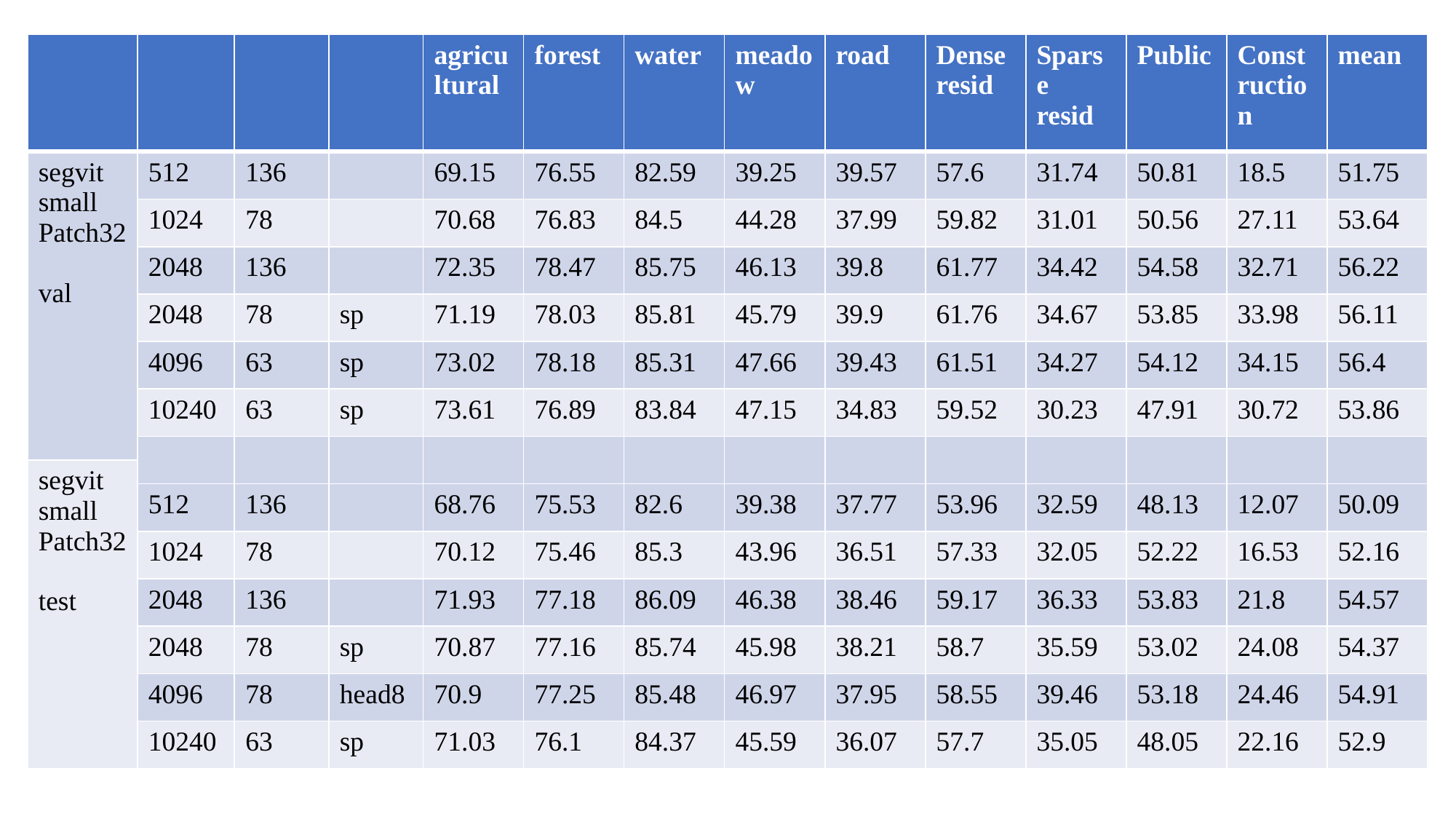

|  |  |  |  | agricultural | forest | water | meadow | road | Dense resid | Sparse resid | Public | Construction | mean |
| --- | --- | --- | --- | --- | --- | --- | --- | --- | --- | --- | --- | --- | --- |
| segvit small Patch32 val | 512 | 136 |  | 69.15 | 76.55 | 82.59 | 39.25 | 39.57 | 57.6 | 31.74 | 50.81 | 18.5 | 51.75 |
|  | 1024 | 78 |  | 70.68 | 76.83 | 84.5 | 44.28 | 37.99 | 59.82 | 31.01 | 50.56 | 27.11 | 53.64 |
| Segvit-s p32 | 2048 | 136 |  | 72.35 | 78.47 | 85.75 | 46.13 | 39.8 | 61.77 | 34.42 | 54.58 | 32.71 | 56.22 |
|  | 2048 | 78 | sp | 71.19 | 78.03 | 85.81 | 45.79 | 39.9 | 61.76 | 34.67 | 53.85 | 33.98 | 56.11 |
|  | 4096 | 63 | sp | 73.02 | 78.18 | 85.31 | 47.66 | 39.43 | 61.51 | 34.27 | 54.12 | 34.15 | 56.4 |
|  | 10240 | 63 | sp | 73.61 | 76.89 | 83.84 | 47.15 | 34.83 | 59.52 | 30.23 | 47.91 | 30.72 | 53.86 |
|  |  |  |  |  |  |  |  |  |  |  |  |  |  |
| segvit small Patch32 test |  |  |  |  |  |  |  |  |  |  |  |  |  |
|  | 512 | 136 |  | 68.76 | 75.53 | 82.6 | 39.38 | 37.77 | 53.96 | 32.59 | 48.13 | 12.07 | 50.09 |
|  | 1024 | 78 |  | 70.12 | 75.46 | 85.3 | 43.96 | 36.51 | 57.33 | 32.05 | 52.22 | 16.53 | 52.16 |
|  | 2048 | 136 |  | 71.93 | 77.18 | 86.09 | 46.38 | 38.46 | 59.17 | 36.33 | 53.83 | 21.8 | 54.57 |
|  | 2048 | 78 | sp | 70.87 | 77.16 | 85.74 | 45.98 | 38.21 | 58.7 | 35.59 | 53.02 | 24.08 | 54.37 |
|  | 4096 | 78 | head8 | 70.9 | 77.25 | 85.48 | 46.97 | 37.95 | 58.55 | 39.46 | 53.18 | 24.46 | 54.91 |
|  | 10240 | 63 | sp | 71.03 | 76.1 | 84.37 | 45.59 | 36.07 | 57.7 | 35.05 | 48.05 | 22.16 | 52.9 |